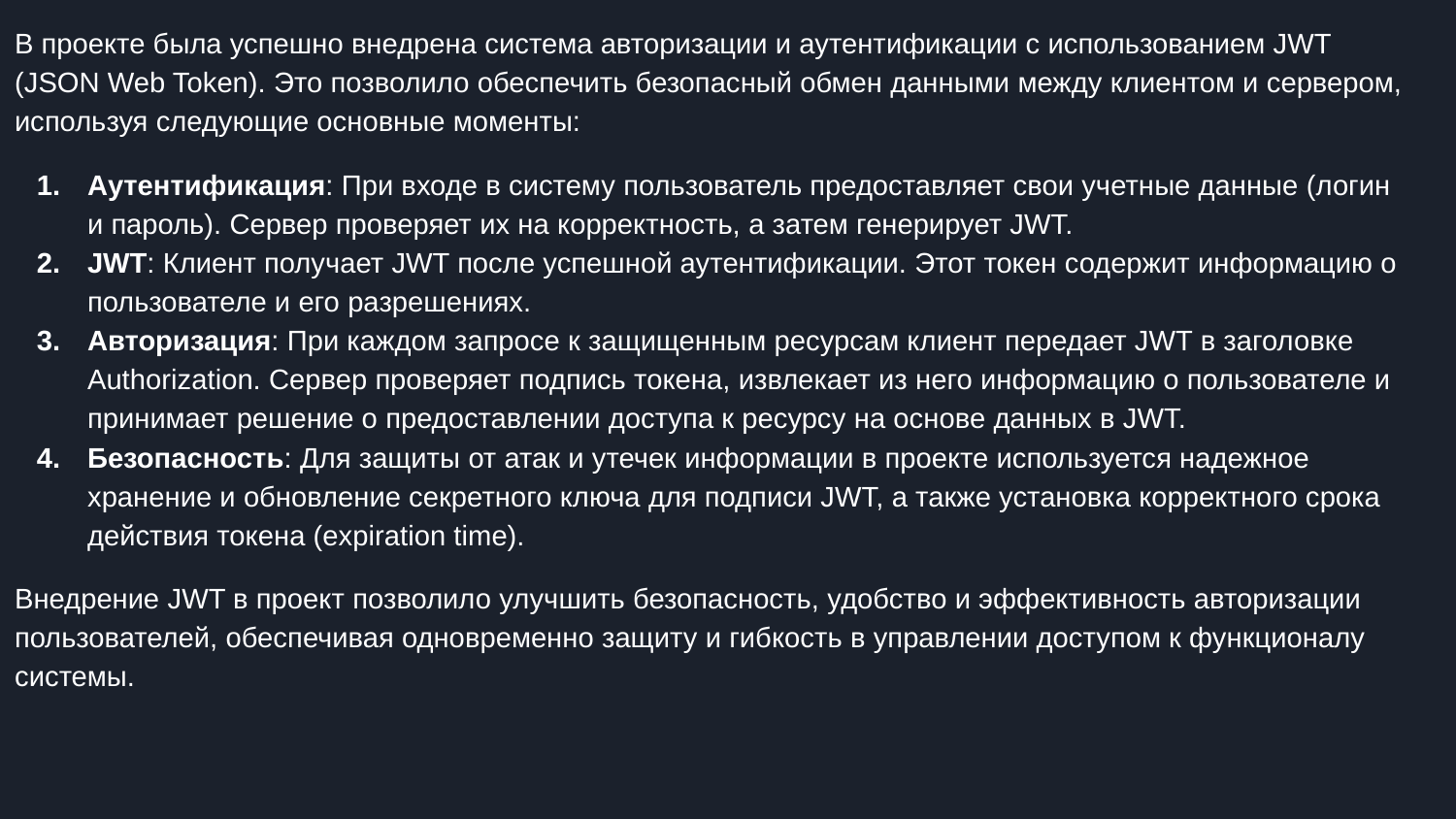

В проекте была успешно внедрена система авторизации и аутентификации с использованием JWT (JSON Web Token). Это позволило обеспечить безопасный обмен данными между клиентом и сервером, используя следующие основные моменты:
Аутентификация: При входе в систему пользователь предоставляет свои учетные данные (логин и пароль). Сервер проверяет их на корректность, а затем генерирует JWT.
JWT: Клиент получает JWT после успешной аутентификации. Этот токен содержит информацию о пользователе и его разрешениях.
Авторизация: При каждом запросе к защищенным ресурсам клиент передает JWT в заголовке Authorization. Сервер проверяет подпись токена, извлекает из него информацию о пользователе и принимает решение о предоставлении доступа к ресурсу на основе данных в JWT.
Безопасность: Для защиты от атак и утечек информации в проекте используется надежное хранение и обновление секретного ключа для подписи JWT, а также установка корректного срока действия токена (expiration time).
Внедрение JWT в проект позволило улучшить безопасность, удобство и эффективность авторизации пользователей, обеспечивая одновременно защиту и гибкость в управлении доступом к функционалу системы.